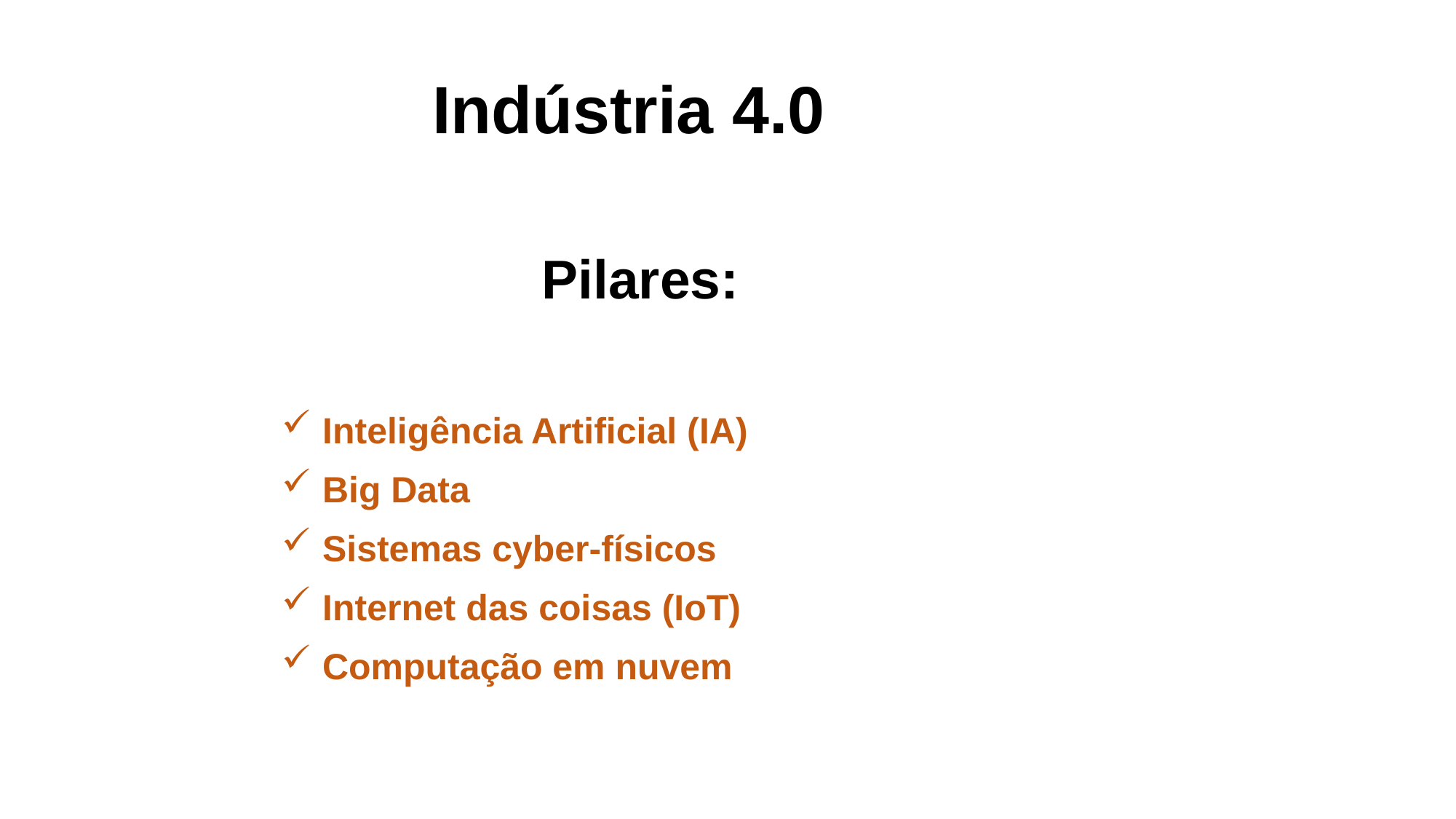

Indústria 4.0

Pilares:

Inteligência Artificial (IA)
Big Data
Sistemas cyber-físicos
Internet das coisas (IoT)
Computação em nuvem